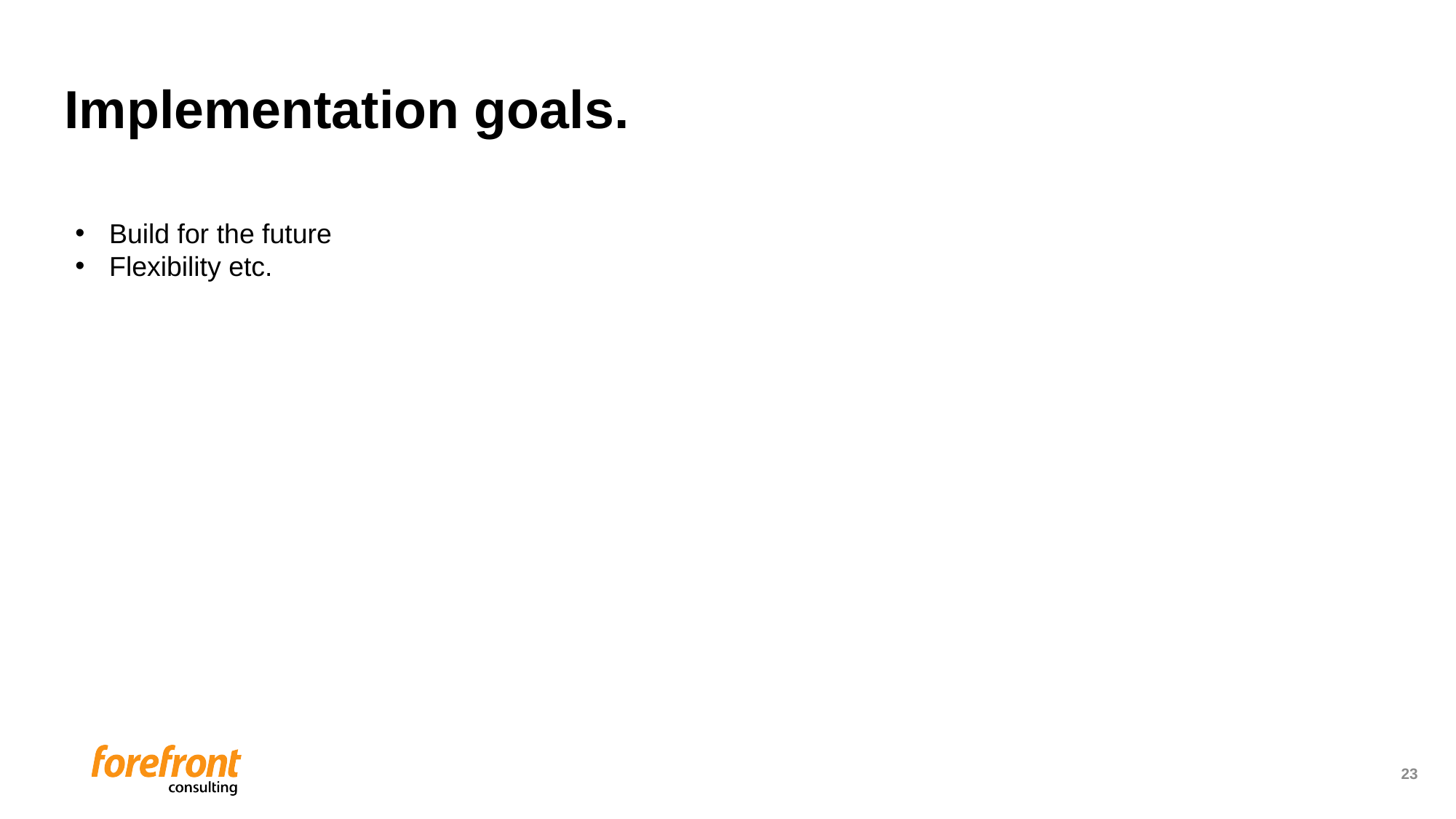

# Implementation goals.
Build for the future
Flexibility etc.
23